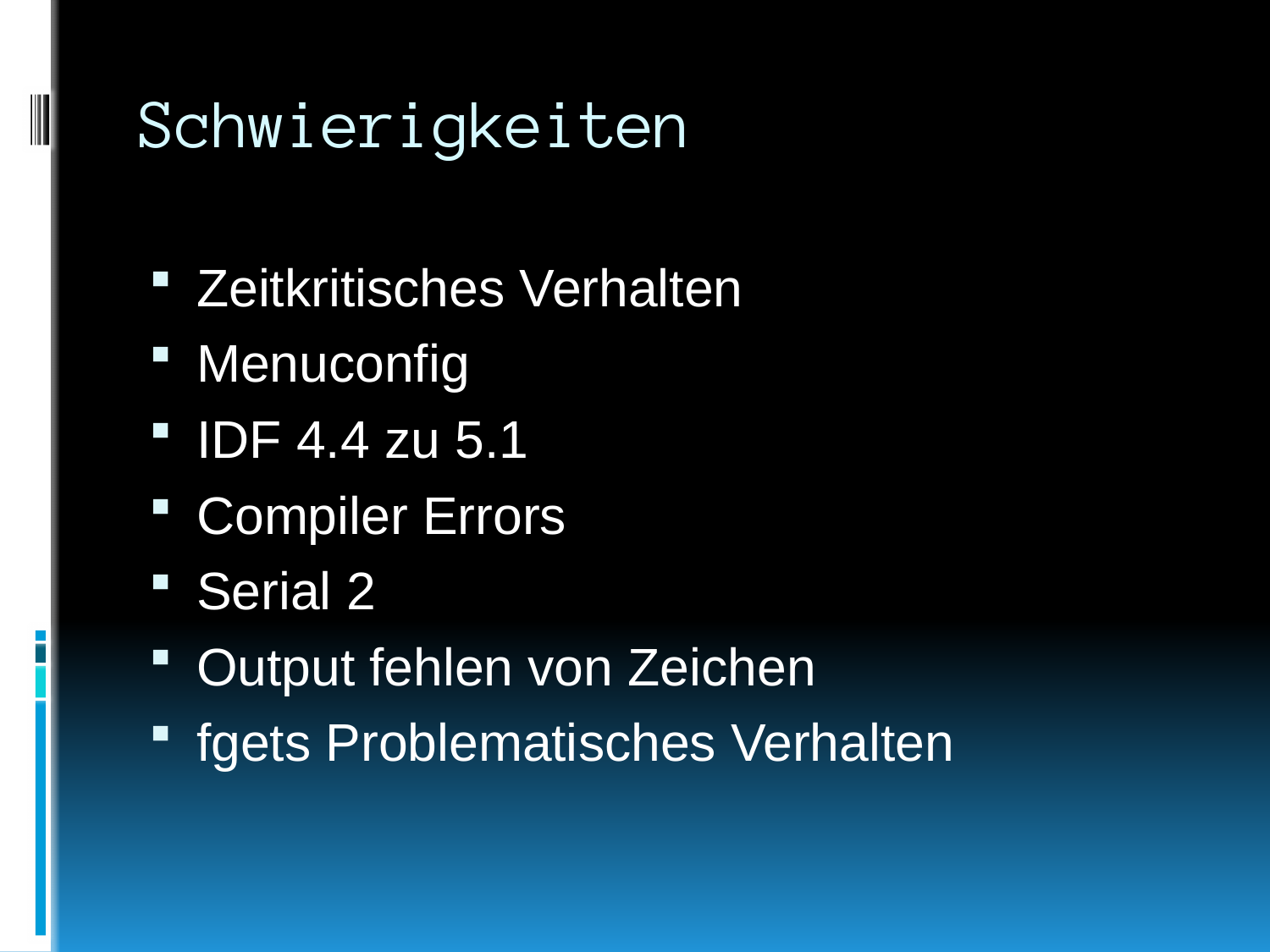

# Schwierigkeiten
Zeitkritisches Verhalten
Menuconfig
IDF 4.4 zu 5.1
Compiler Errors
Serial 2
Output fehlen von Zeichen
fgets Problematisches Verhalten